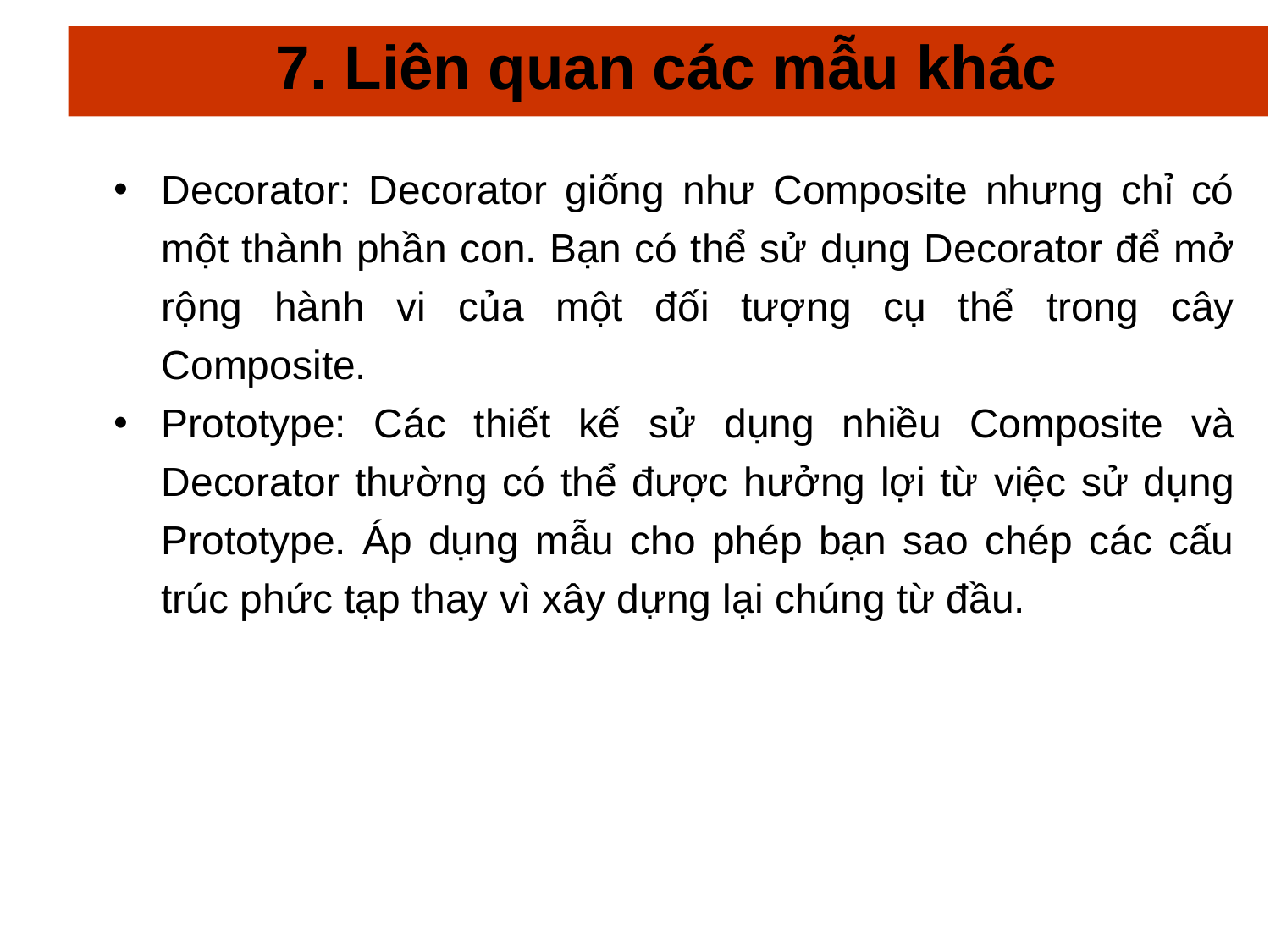

# 7. Liên quan các mẫu khác
Decorator: Decorator giống như Composite nhưng chỉ có một thành phần con. Bạn có thể sử dụng Decorator để mở rộng hành vi của một đối tượng cụ thể trong cây Composite.
Prototype: Các thiết kế sử dụng nhiều Composite và Decorator thường có thể được hưởng lợi từ việc sử dụng Prototype. Áp dụng mẫu cho phép bạn sao chép các cấu trúc phức tạp thay vì xây dựng lại chúng từ đầu.